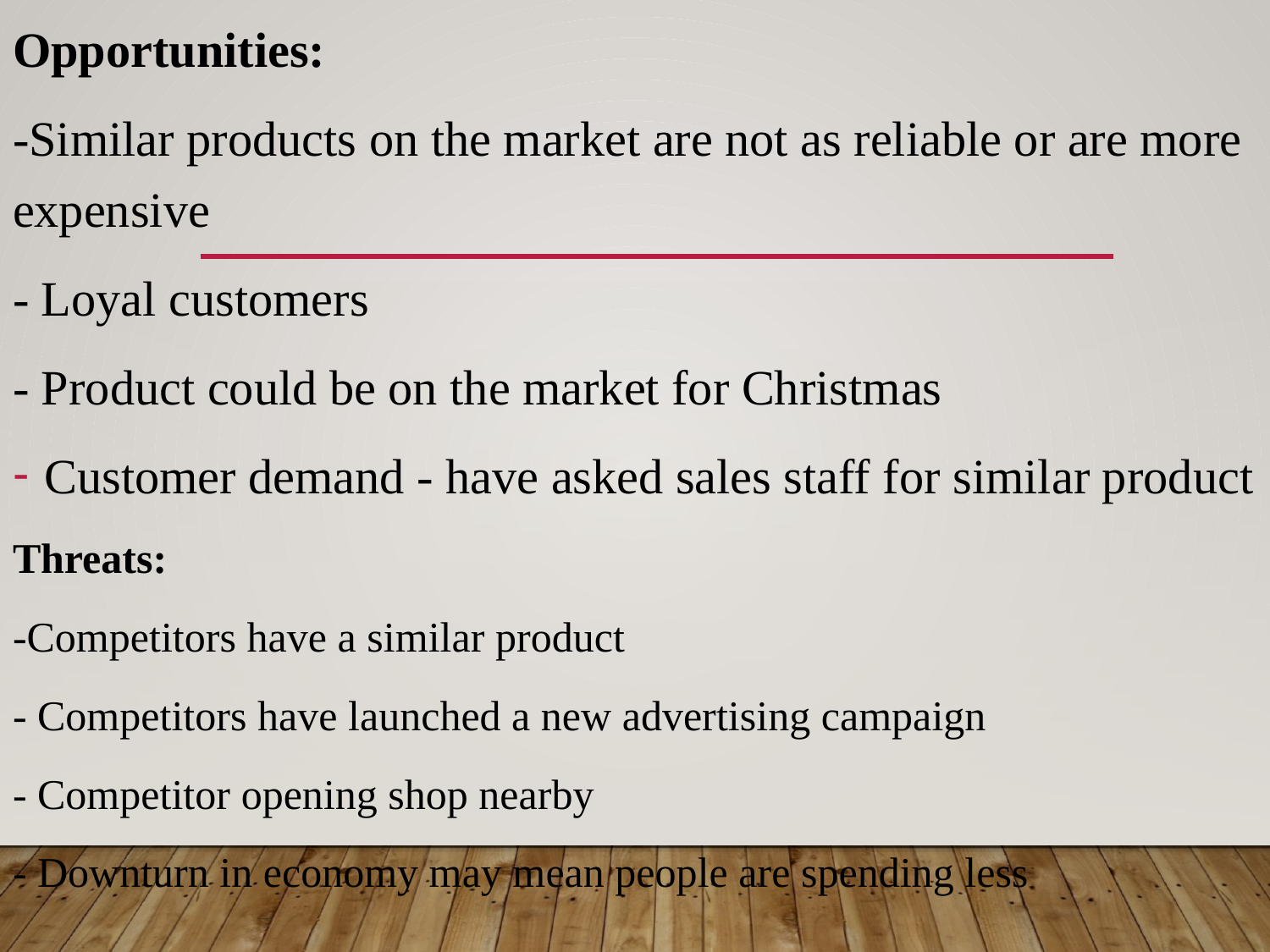

Opportunities:
-Similar products on the market are not as reliable or are more expensive
- Loyal customers
- Product could be on the market for Christmas
Customer demand - have asked sales staff for similar product
Threats:
-Competitors have a similar product
- Competitors have launched a new advertising campaign
- Competitor opening shop nearby
- Downturn in economy may mean people are spending less